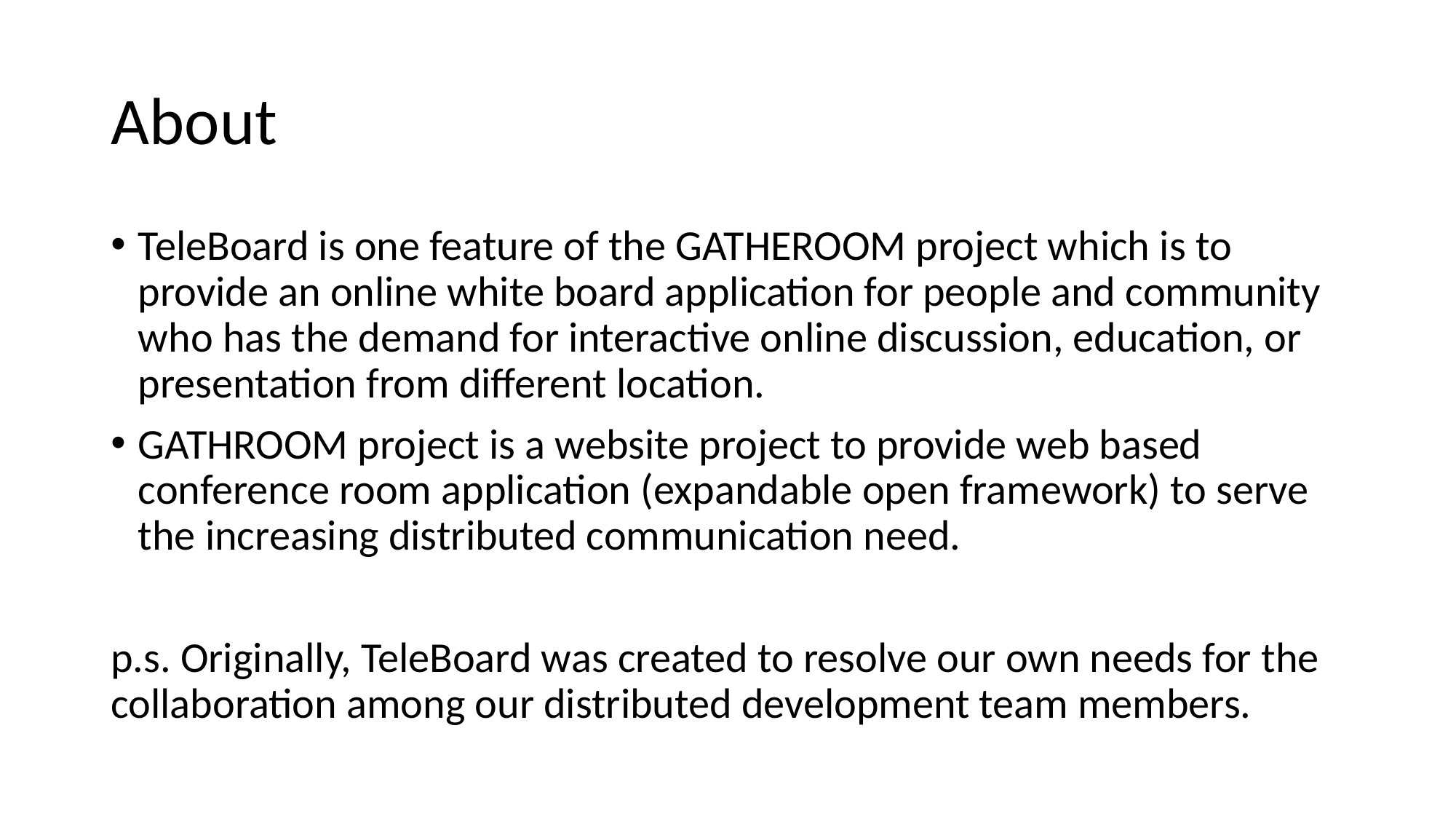

# About
TeleBoard is one feature of the GATHEROOM project which is to provide an online white board application for people and community who has the demand for interactive online discussion, education, or presentation from different location.
GATHROOM project is a website project to provide web based conference room application (expandable open framework) to serve the increasing distributed communication need.

p.s. Originally, TeleBoard was created to resolve our own needs for the collaboration among our distributed development team members.